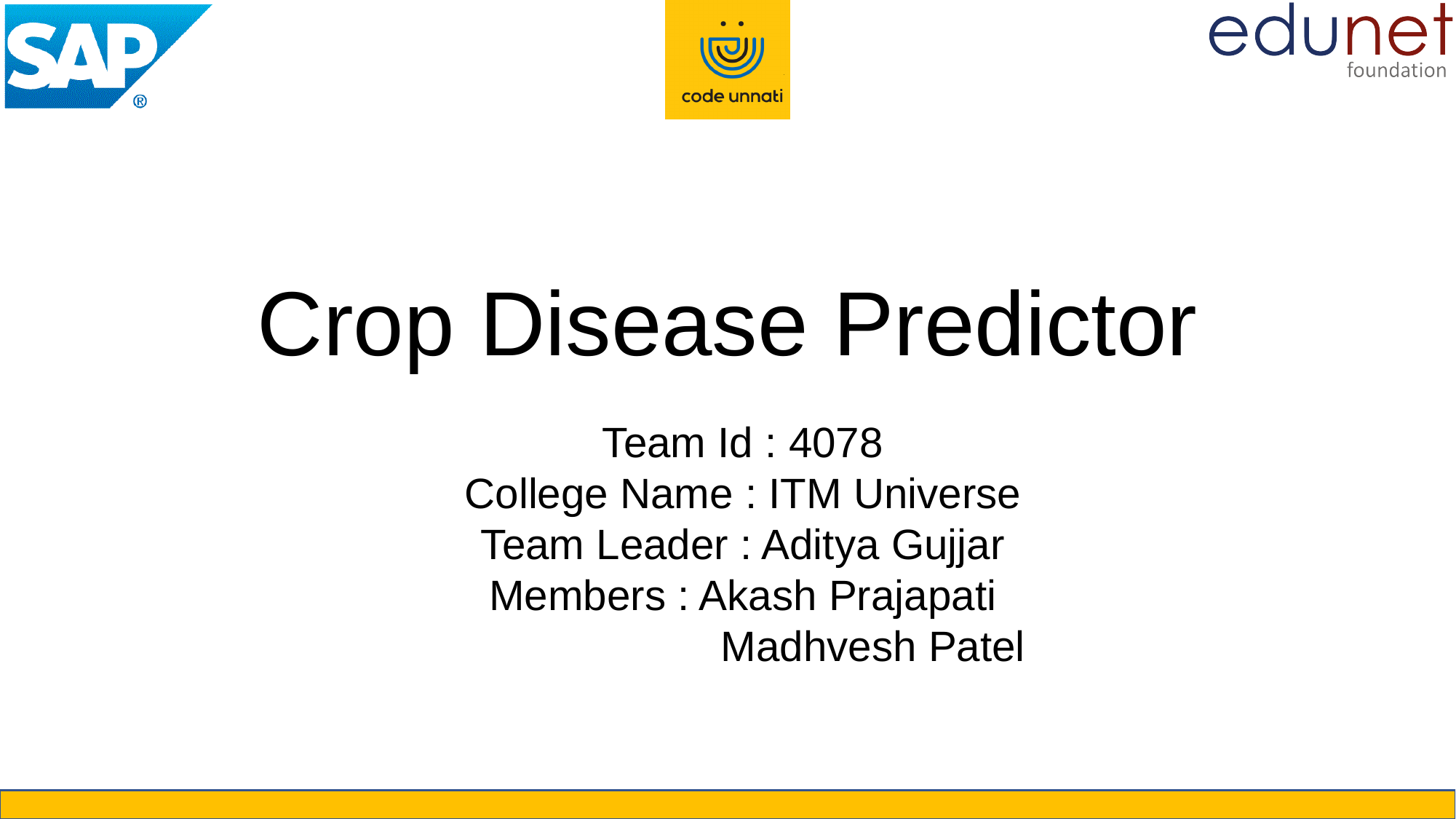

# Crop Disease Predictor
Team Id : 4078
College Name : ITM Universe
Team Leader : Aditya Gujjar
Members : Akash Prajapati
                      Madhvesh Patel